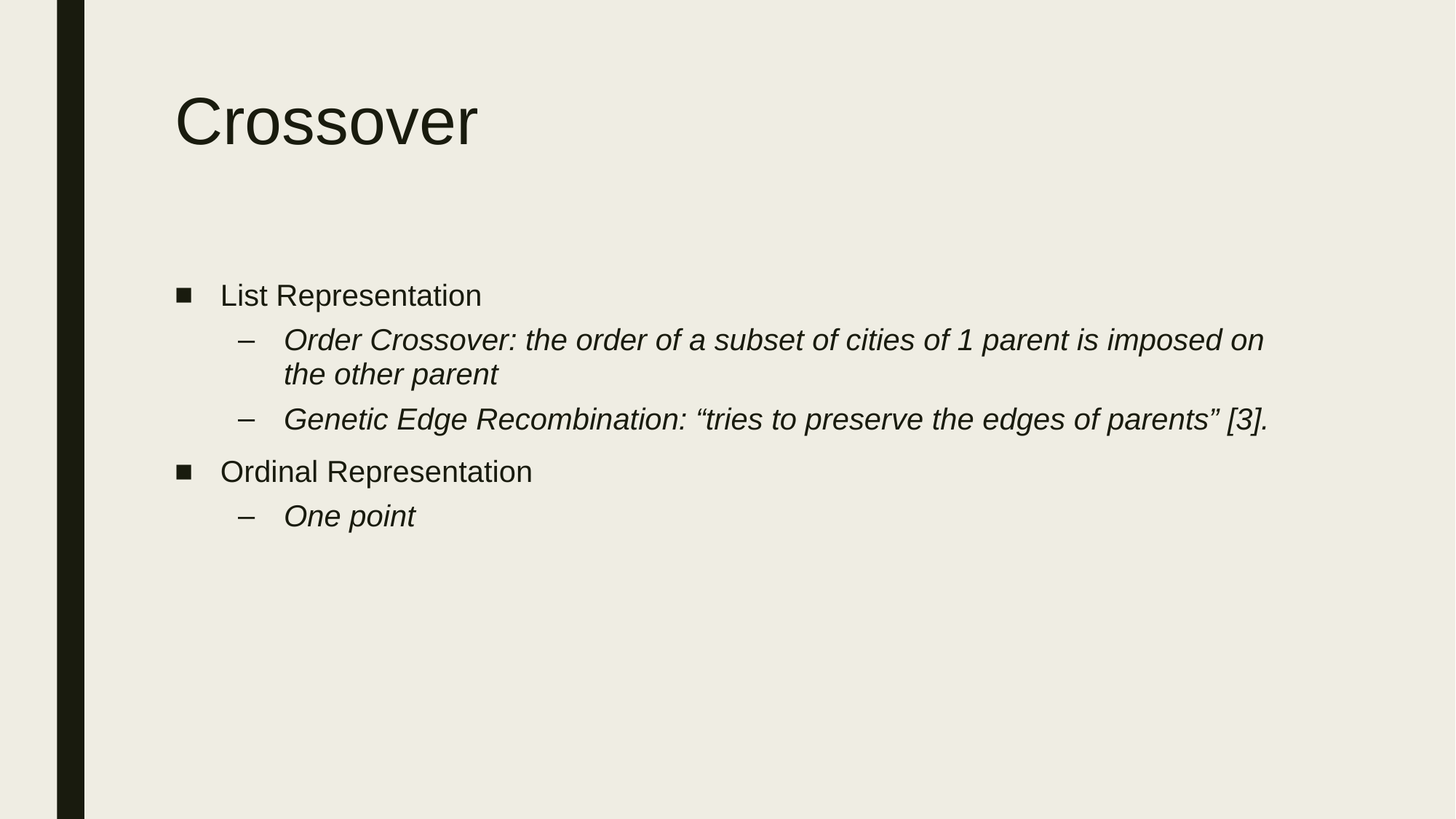

# Crossover
List Representation
Order Crossover: the order of a subset of cities of 1 parent is imposed on the other parent
Genetic Edge Recombination: “tries to preserve the edges of parents” [3].
Ordinal Representation
One point